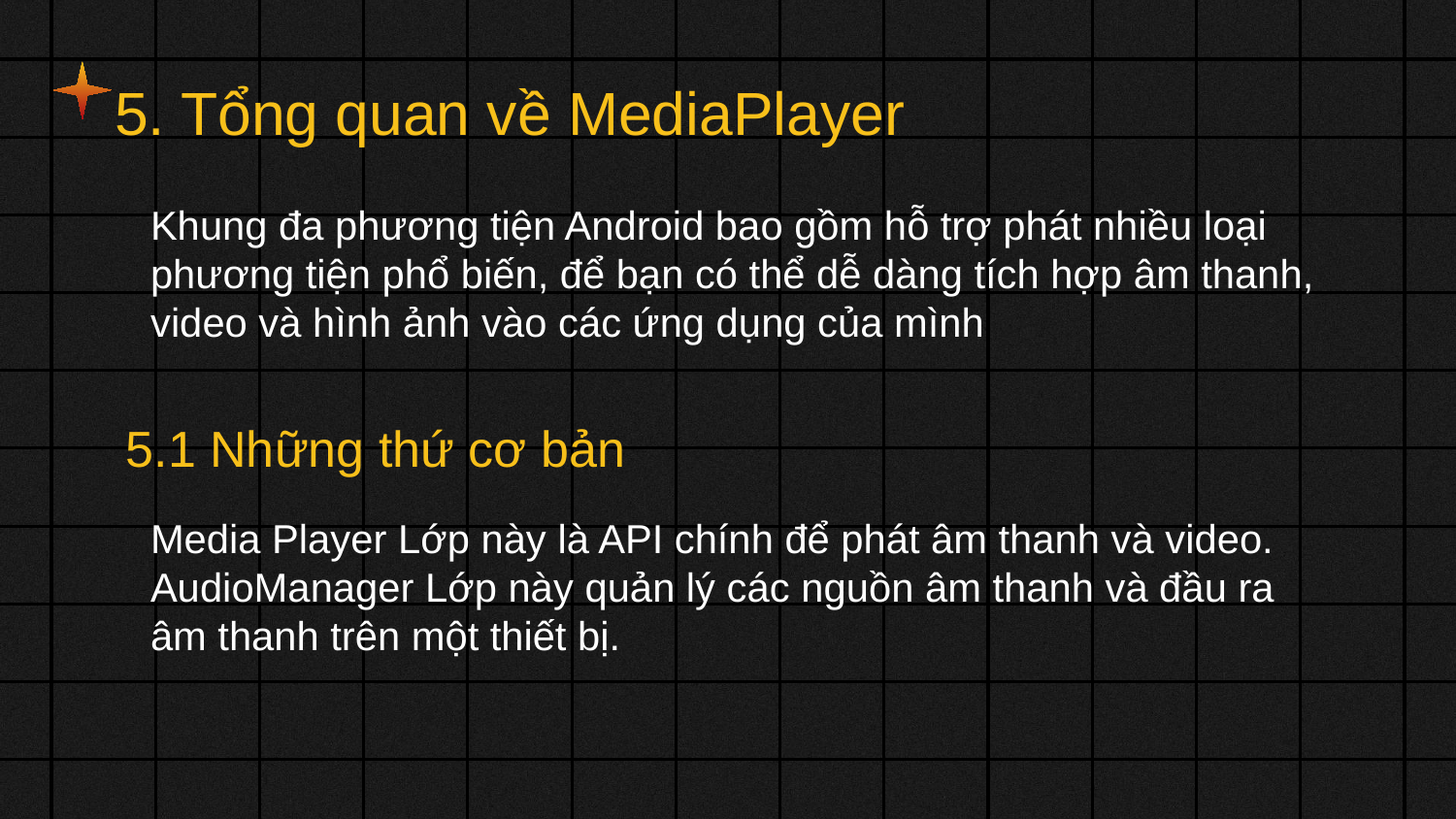

# 5. Tổng quan về MediaPlayer
Khung đa phương tiện Android bao gồm hỗ trợ phát nhiều loại phương tiện phổ biến, để bạn có thể dễ dàng tích hợp âm thanh, video và hình ảnh vào các ứng dụng của mình
5.1 Những thứ cơ bản
Media Player Lớp này là API chính để phát âm thanh và video. AudioManager Lớp này quản lý các nguồn âm thanh và đầu ra âm thanh trên một thiết bị.